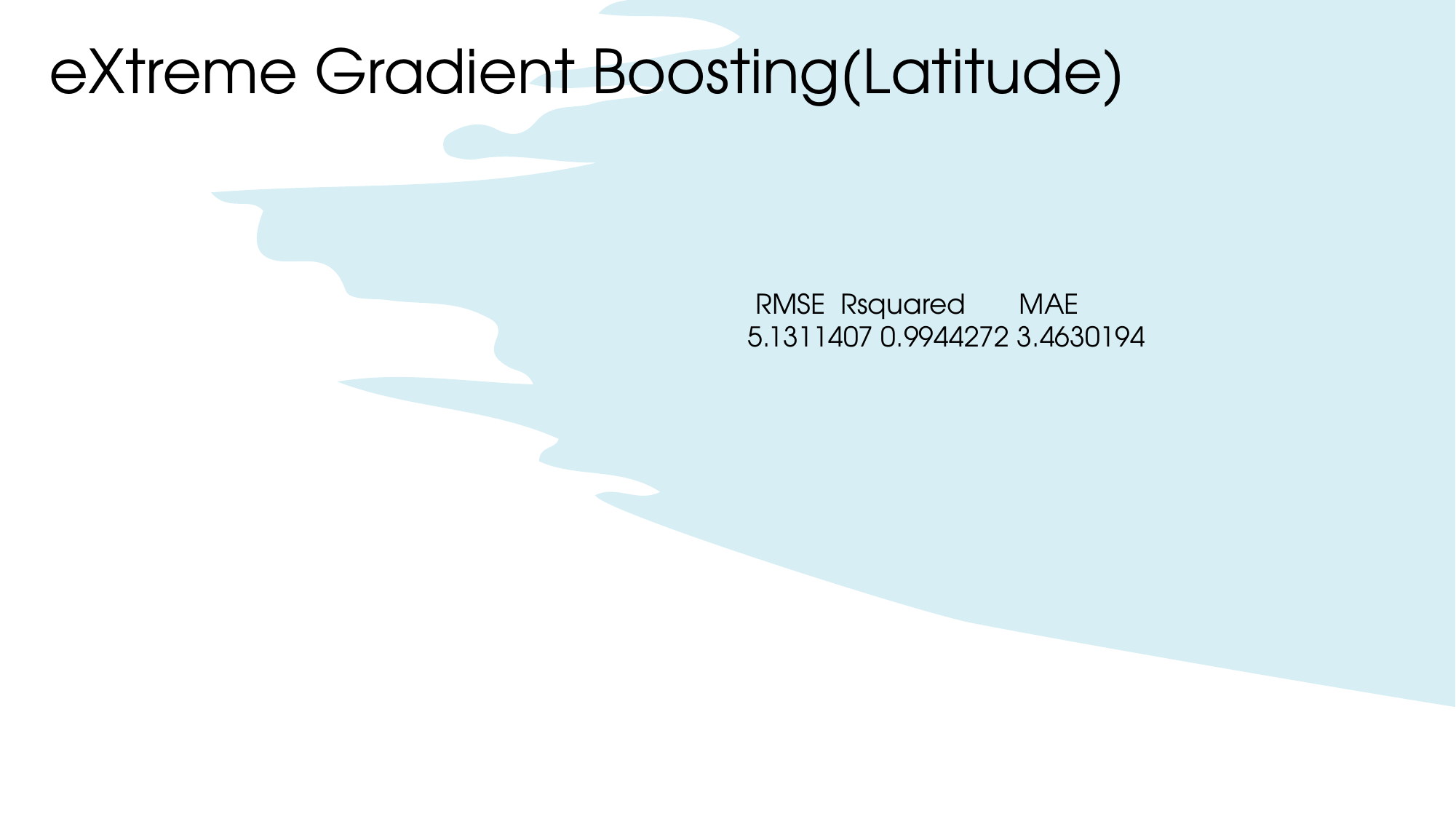

eXtreme Gradient Boosting(Latitude)

 RMSE  Rsquared       MAE
5.1311407 0.9944272 3.4630194